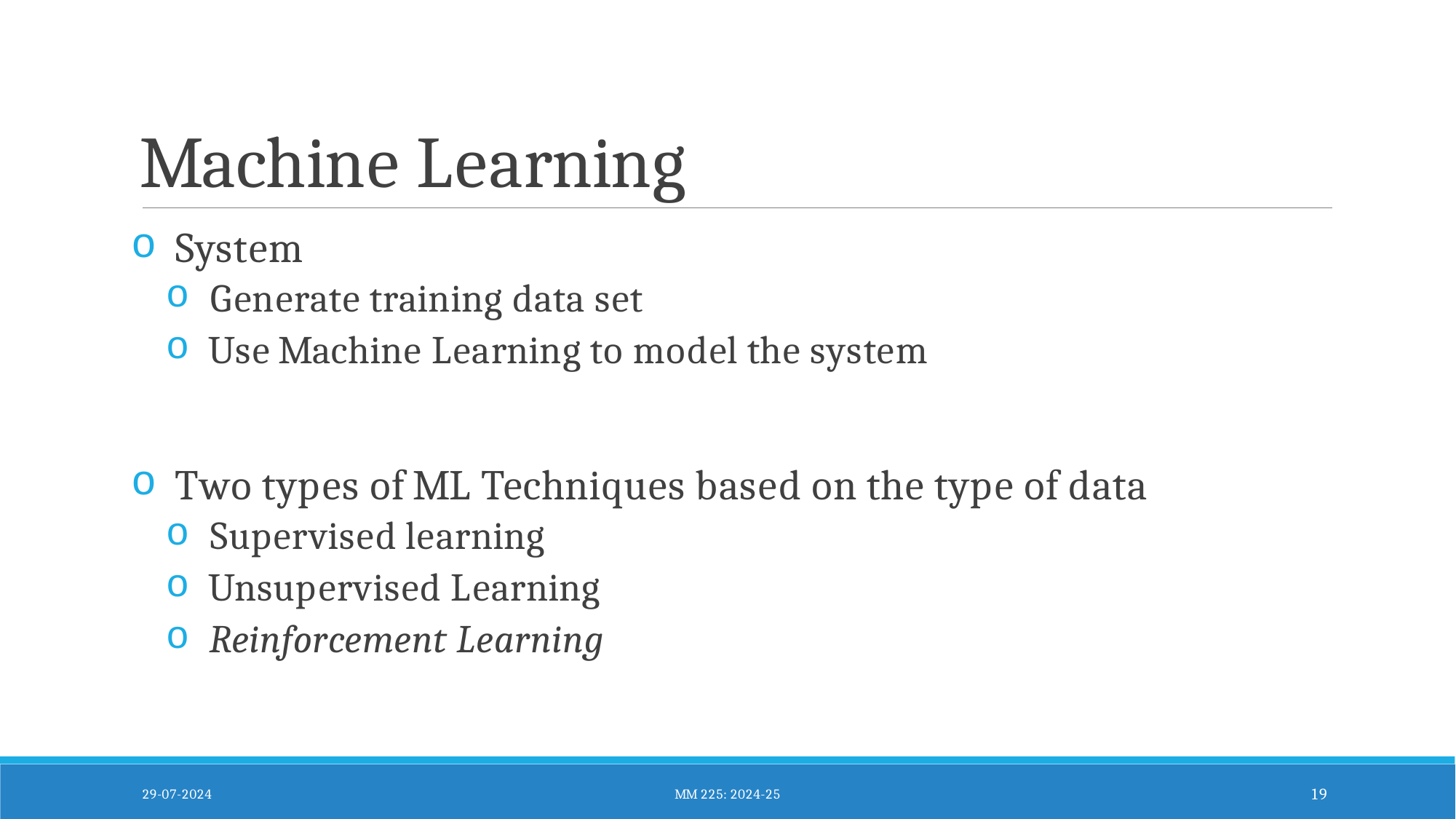

# Machine Learning
System
Generate training data set
Use Machine Learning to model the system

Two types of ML Techniques based on the type of data
Supervised learning
Unsupervised Learning
Reinforcement Learning

29-07-2024
MM 225: 2024-25
19